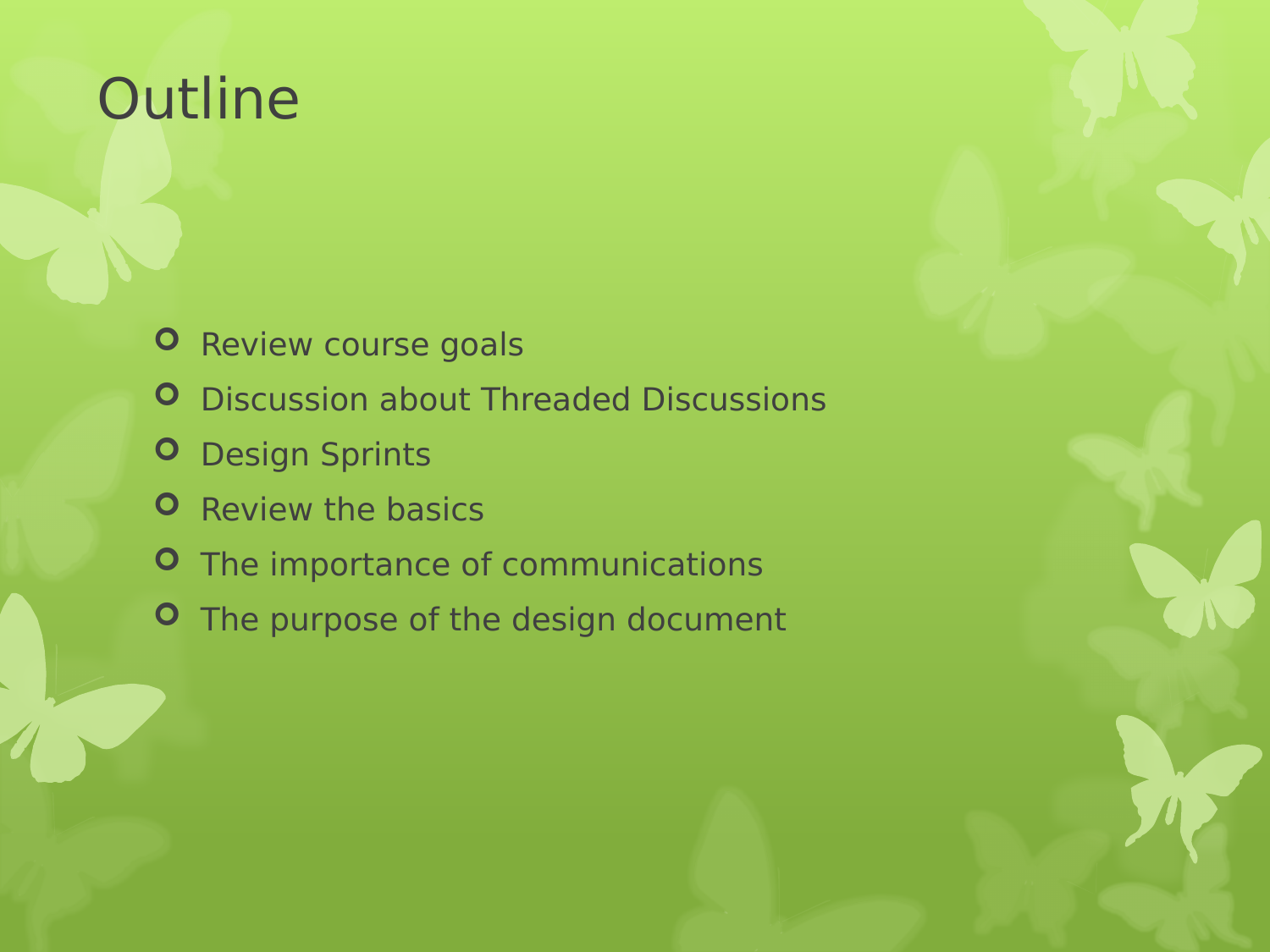

# Outline
Review course goals
Discussion about Threaded Discussions
Design Sprints
Review the basics
The importance of communications
The purpose of the design document